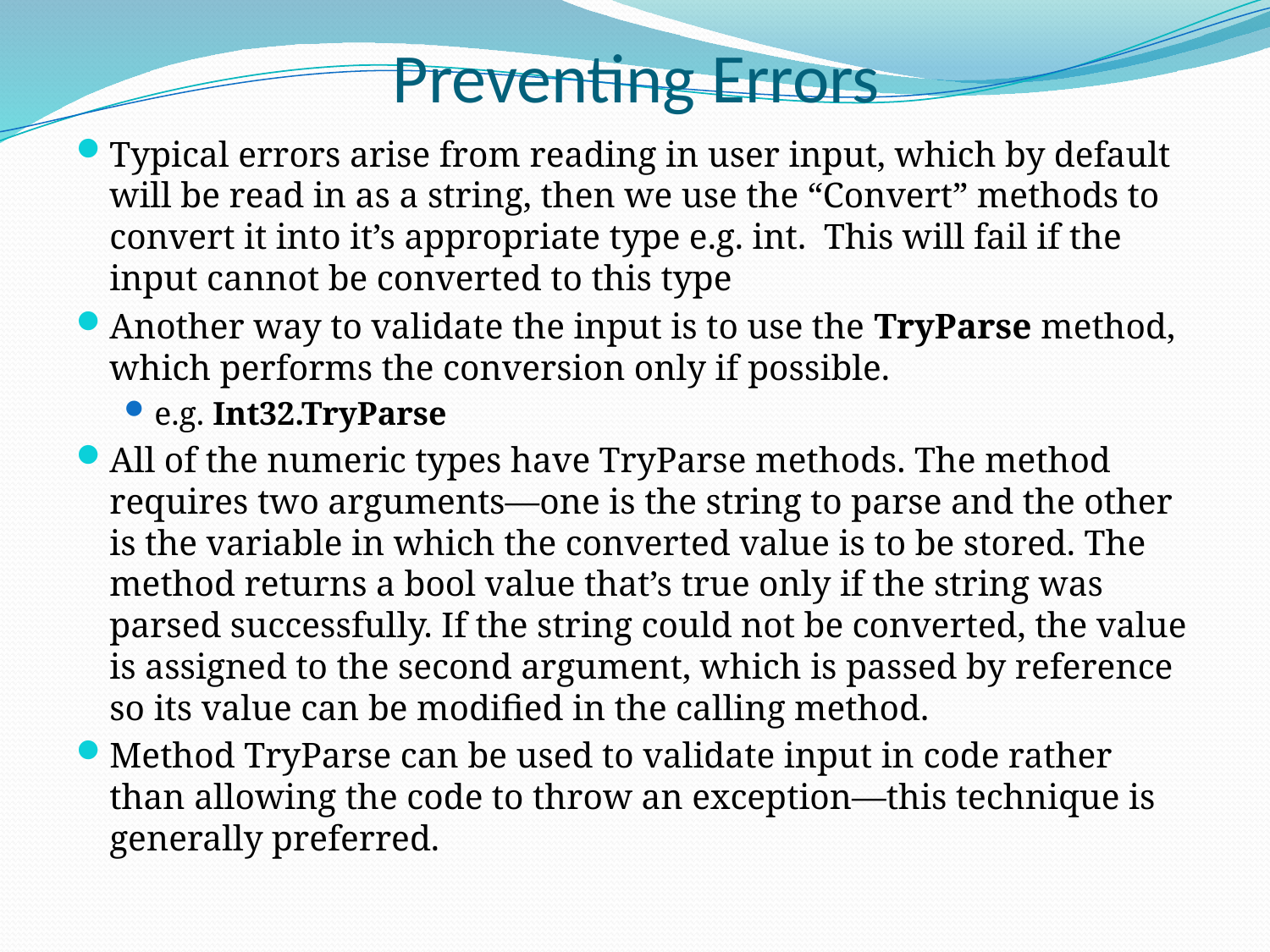

# Preventing Errors
Typical errors arise from reading in user input, which by default will be read in as a string, then we use the “Convert” methods to convert it into it’s appropriate type e.g. int.  This will fail if the input cannot be converted to this type
Another way to validate the input is to use the TryParse method, which performs the conversion only if possible.
e.g. Int32.TryParse
All of the numeric types have TryParse methods. The method requires two arguments—one is the string to parse and the other is the variable in which the converted value is to be stored. The method returns a bool value that’s true only if the string was parsed successfully. If the string could not be converted, the value is assigned to the second argument, which is passed by reference so its value can be modified in the calling method.
Method TryParse can be used to validate input in code rather than allowing the code to throw an exception—this technique is generally preferred.